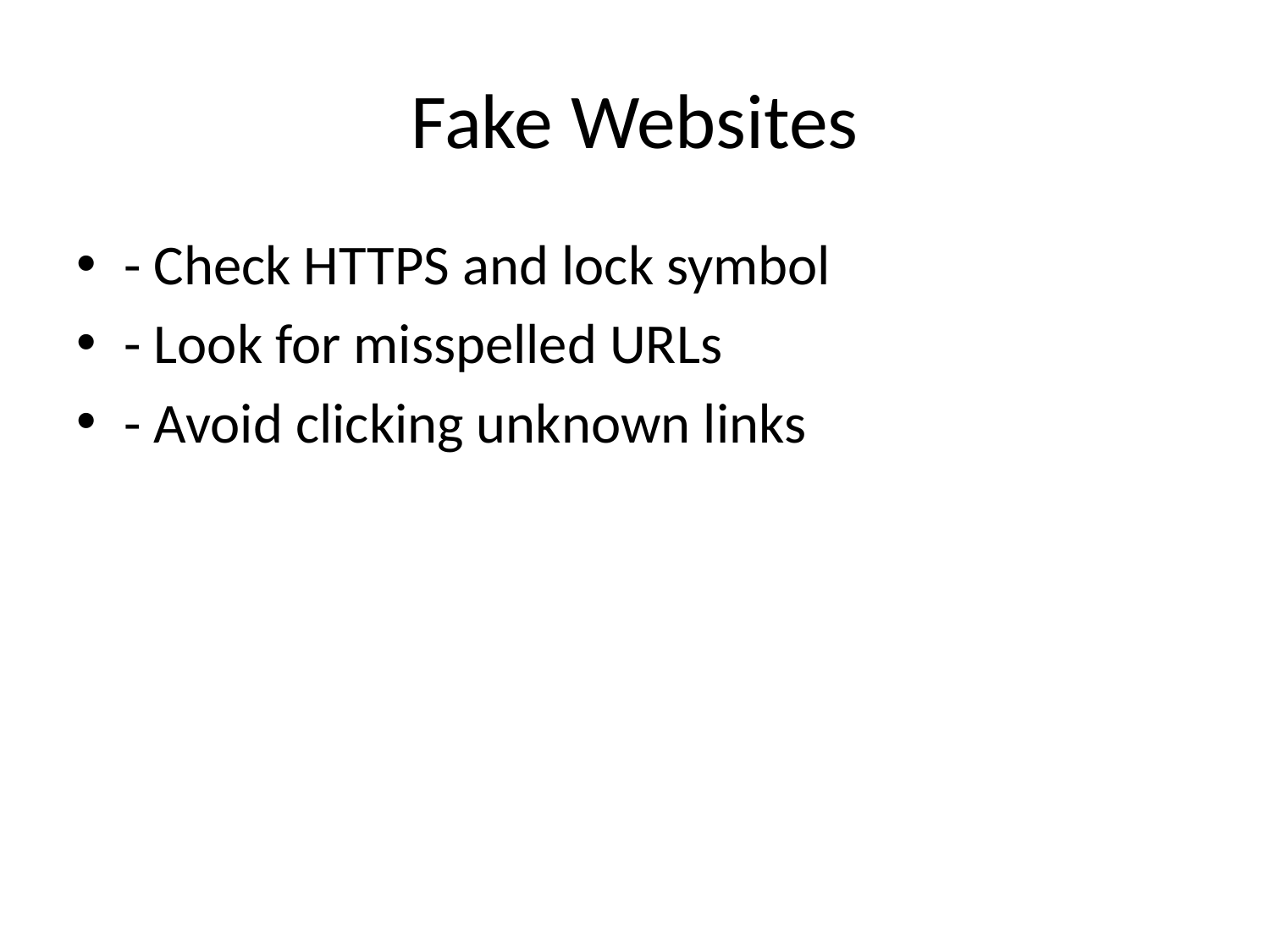

# Fake Websites
- Check HTTPS and lock symbol
- Look for misspelled URLs
- Avoid clicking unknown links